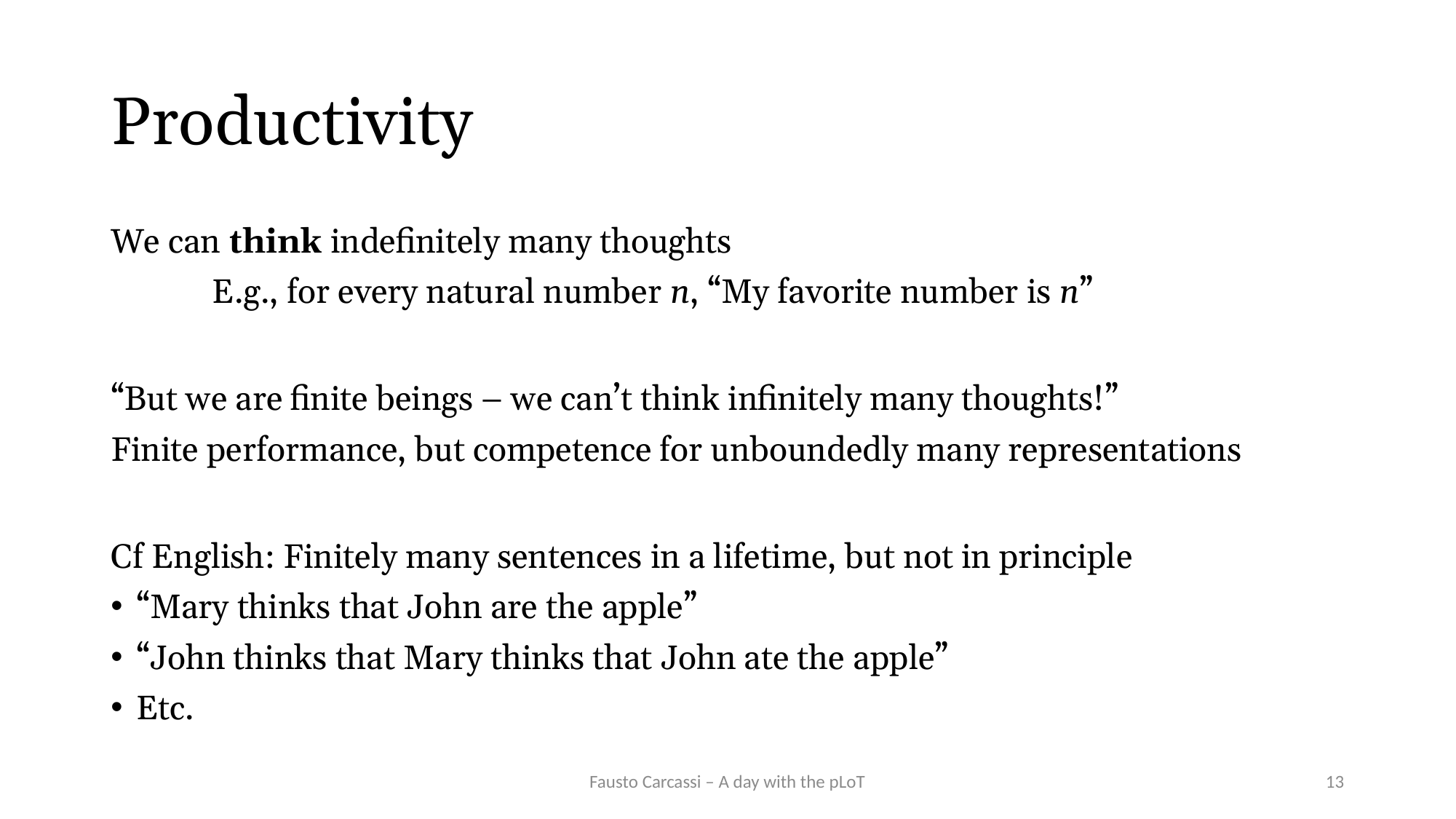

# Productivity
We can think indefinitely many thoughts
	E.g., for every natural number n, “My favorite number is n”

“But we are finite beings – we can’t think infinitely many thoughts!”
Finite performance, but competence for unboundedly many representations

Cf English: Finitely many sentences in a lifetime, but not in principle
“Mary thinks that John are the apple”
“John thinks that Mary thinks that John ate the apple”
Etc.

Fausto Carcassi – A day with the pLoT
13